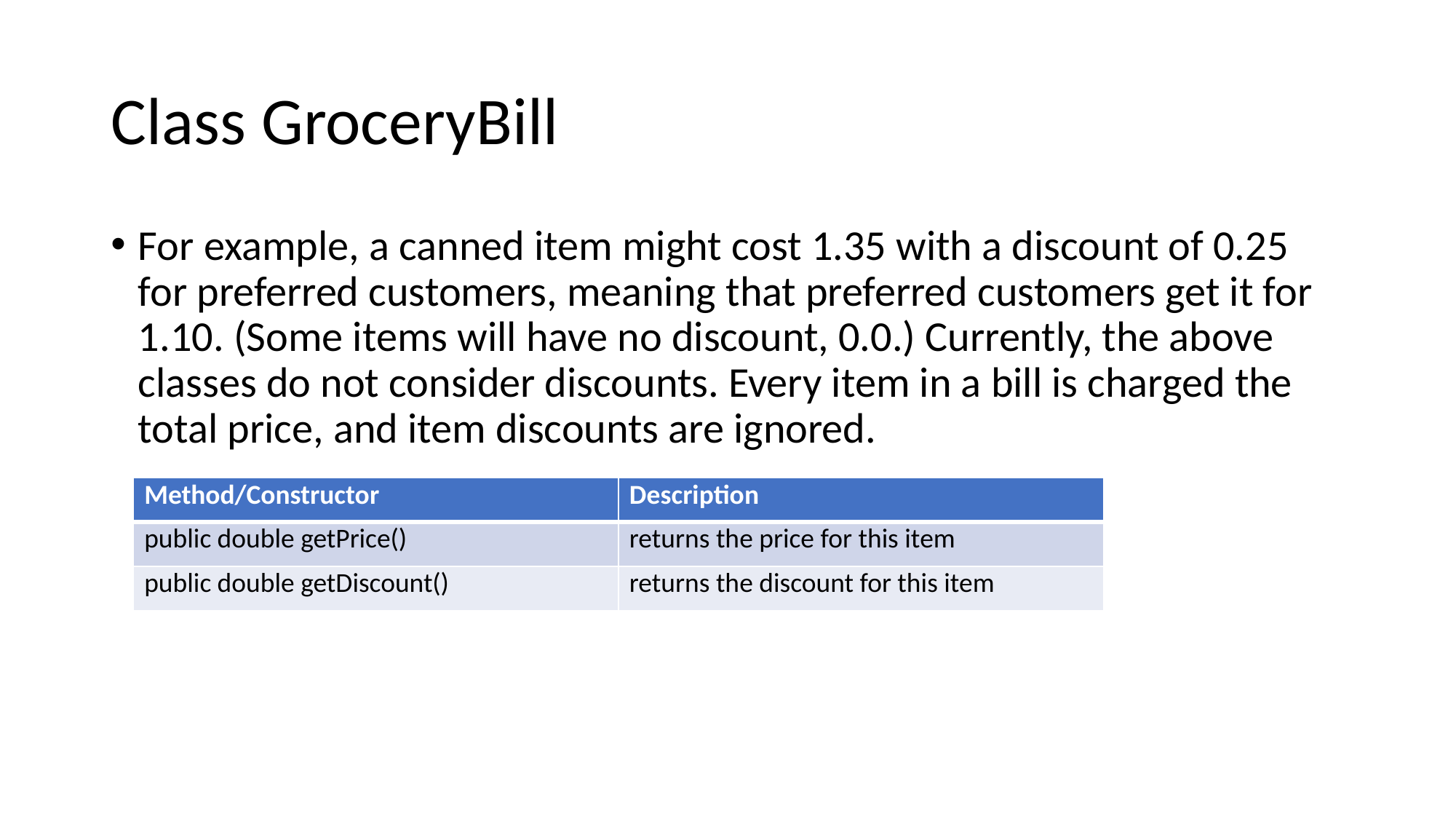

# Class GroceryBill
For example, a canned item might cost 1.35 with a discount of 0.25 for preferred customers, meaning that preferred customers get it for 1.10. (Some items will have no discount, 0.0.) Currently, the above classes do not consider discounts. Every item in a bill is charged the total price, and item discounts are ignored.
| Method/Constructor | Description |
| --- | --- |
| public double getPrice() | returns the price for this item |
| public double getDiscount() | returns the discount for this item |